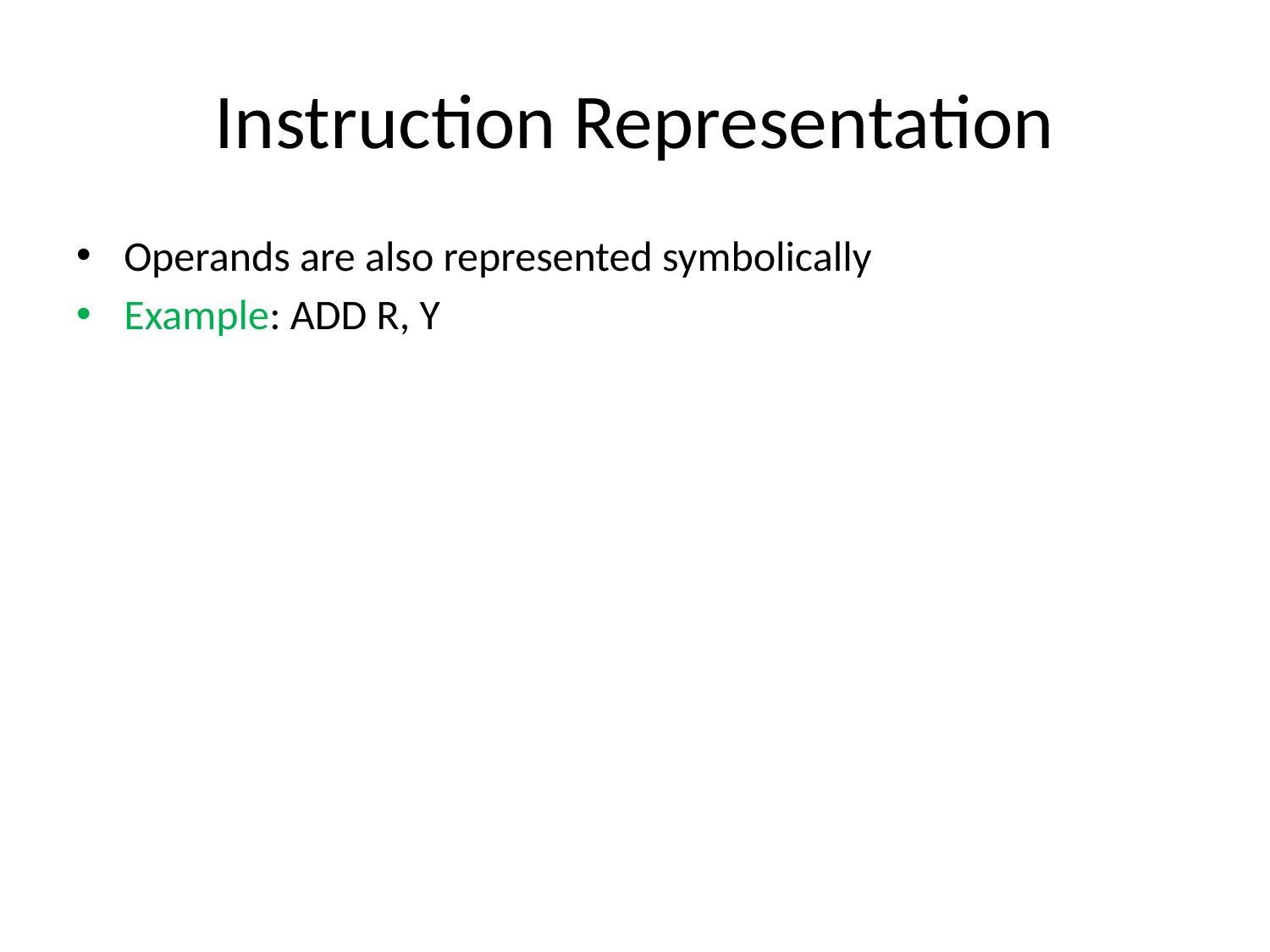

# Instruction Representation
Operands are also represented symbolically
Example: ADD R, Y